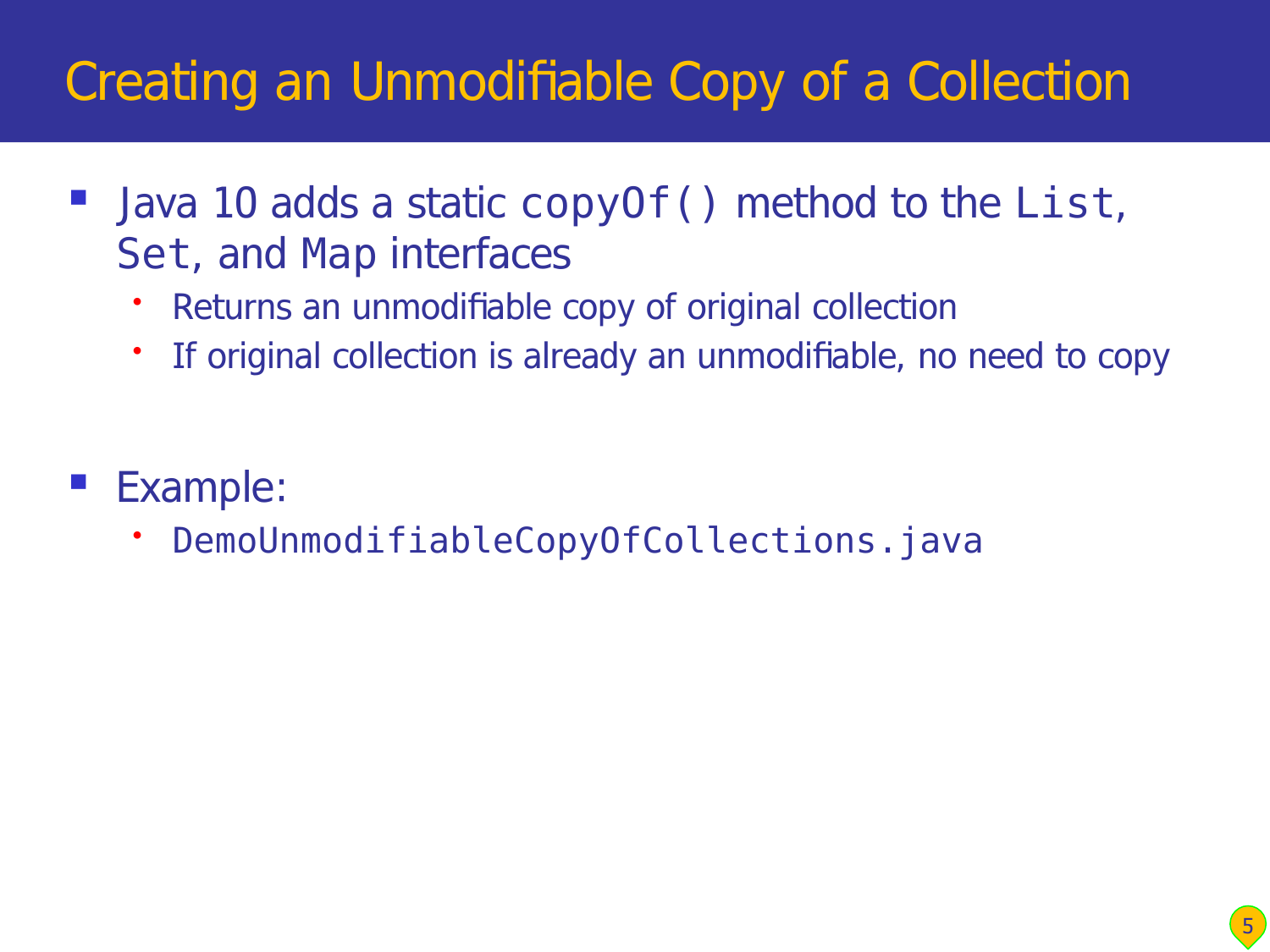

# Creating an Unmodifiable Copy of a Collection
Java 10 adds a static copyOf() method to the List, Set, and Map interfaces
Returns an unmodifiable copy of original collection
If original collection is already an unmodifiable, no need to copy

Example:
DemoUnmodifiableCopyOfCollections.java

5